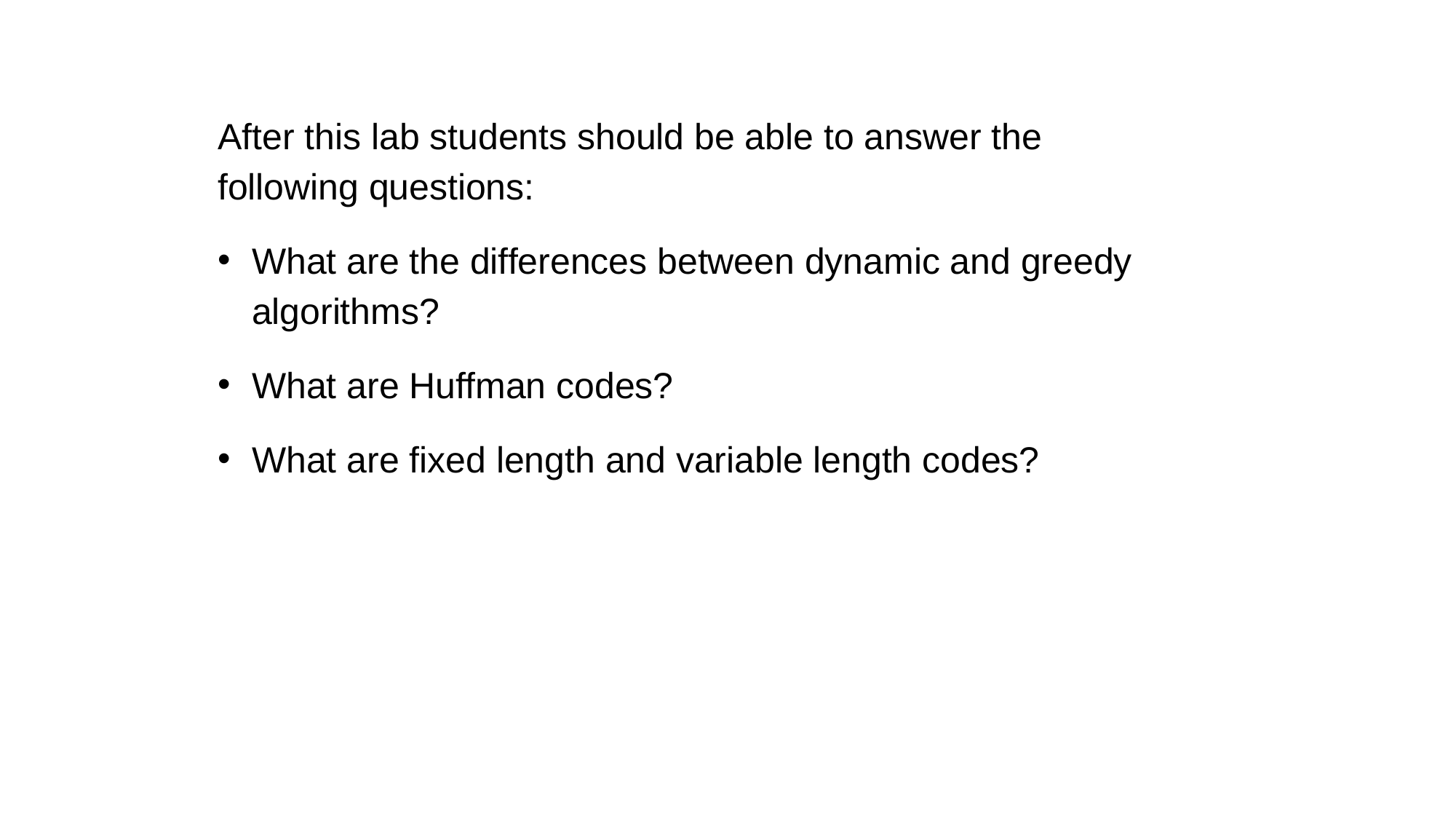

After this lab students should be able to answer the following questions:
What are the differences between dynamic and greedy algorithms?
What are Huffman codes?
What are fixed length and variable length codes?